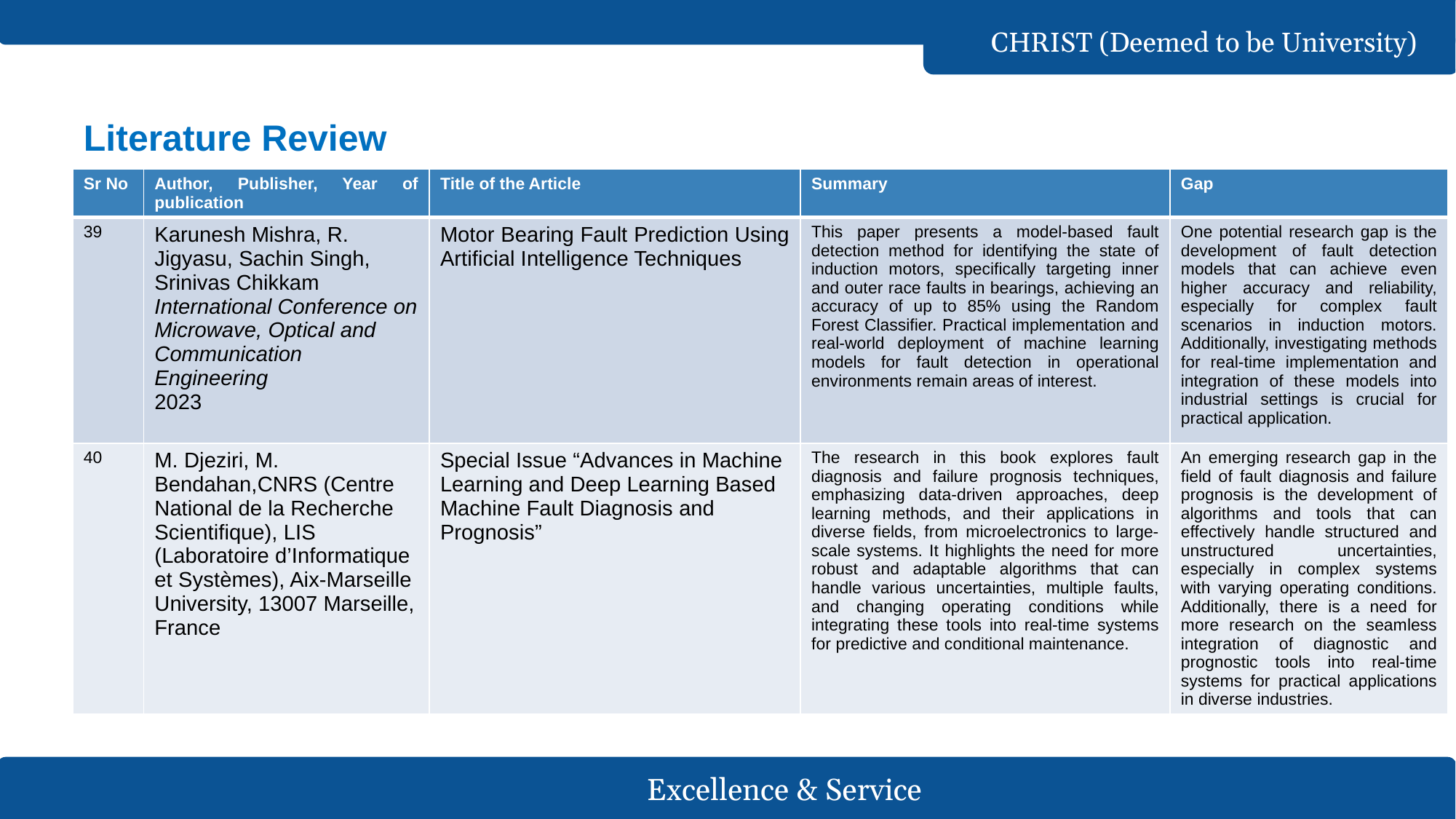

# Literature Review
| Sr No | Author, Publisher, Year of publication | Title of the Article | Summary | Gap |
| --- | --- | --- | --- | --- |
| 39 | Karunesh Mishra, R. Jigyasu, Sachin Singh, Srinivas Chikkam International Conference on Microwave, Optical and Communication Engineering 2023 | Motor Bearing Fault Prediction Using Artificial Intelligence Techniques | This paper presents a model-based fault detection method for identifying the state of induction motors, specifically targeting inner and outer race faults in bearings, achieving an accuracy of up to 85% using the Random Forest Classifier. Practical implementation and real-world deployment of machine learning models for fault detection in operational environments remain areas of interest. | One potential research gap is the development of fault detection models that can achieve even higher accuracy and reliability, especially for complex fault scenarios in induction motors. Additionally, investigating methods for real-time implementation and integration of these models into industrial settings is crucial for practical application. |
| 40 | M. Djeziri, M. Bendahan,CNRS (Centre National de la Recherche Scientifique), LIS (Laboratoire d’Informatique et Systèmes), Aix-Marseille University, 13007 Marseille, France | Special Issue “Advances in Machine Learning and Deep Learning Based Machine Fault Diagnosis and Prognosis” | The research in this book explores fault diagnosis and failure prognosis techniques, emphasizing data-driven approaches, deep learning methods, and their applications in diverse fields, from microelectronics to large-scale systems. It highlights the need for more robust and adaptable algorithms that can handle various uncertainties, multiple faults, and changing operating conditions while integrating these tools into real-time systems for predictive and conditional maintenance. | An emerging research gap in the field of fault diagnosis and failure prognosis is the development of algorithms and tools that can effectively handle structured and unstructured uncertainties, especially in complex systems with varying operating conditions. Additionally, there is a need for more research on the seamless integration of diagnostic and prognostic tools into real-time systems for practical applications in diverse industries. |